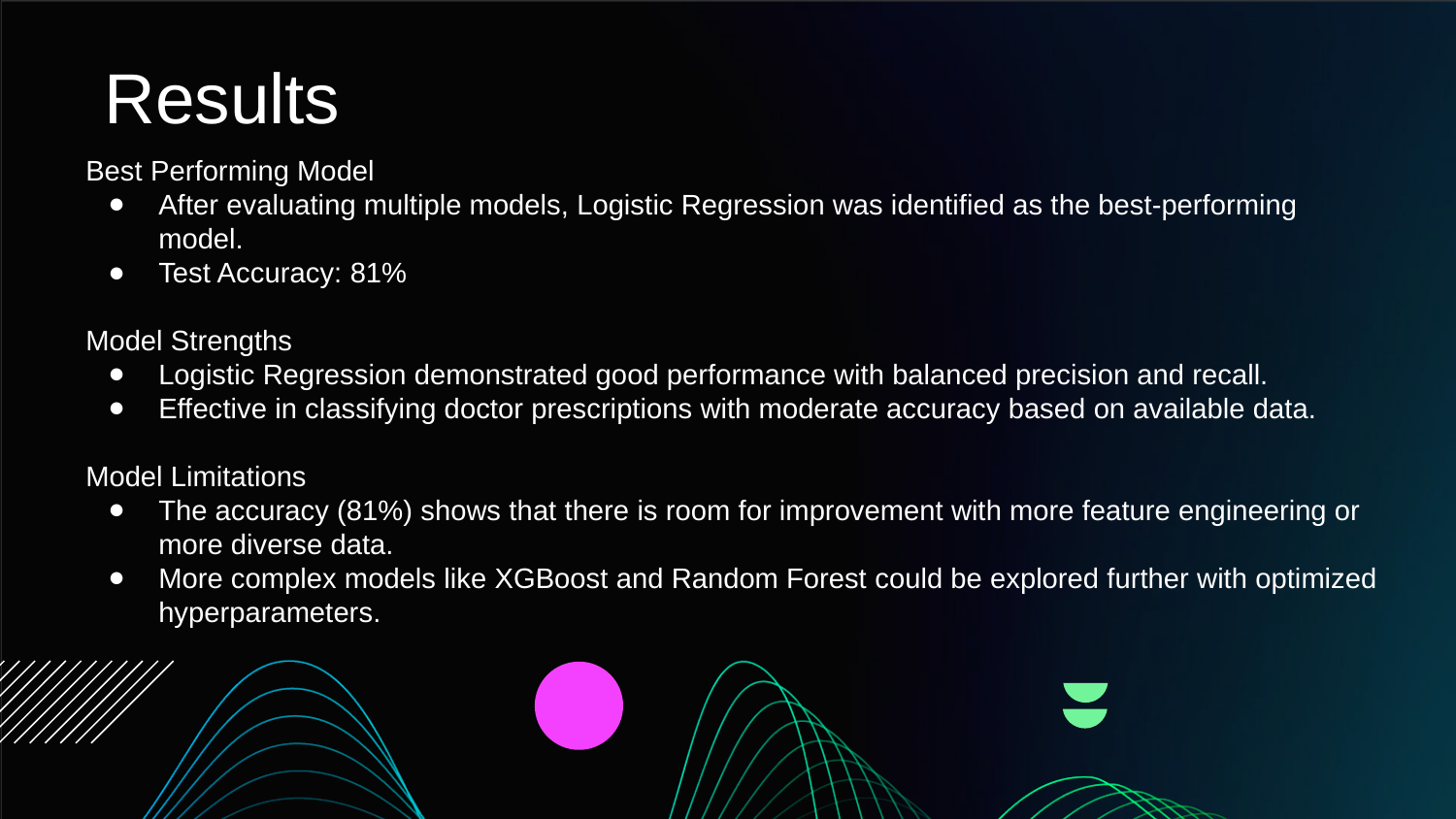

# Results
Best Performing Model
After evaluating multiple models, Logistic Regression was identified as the best-performing model.
Test Accuracy: 81%

Model Strengths
Logistic Regression demonstrated good performance with balanced precision and recall.
Effective in classifying doctor prescriptions with moderate accuracy based on available data.

Model Limitations
The accuracy (81%) shows that there is room for improvement with more feature engineering or more diverse data.
More complex models like XGBoost and Random Forest could be explored further with optimized hyperparameters.